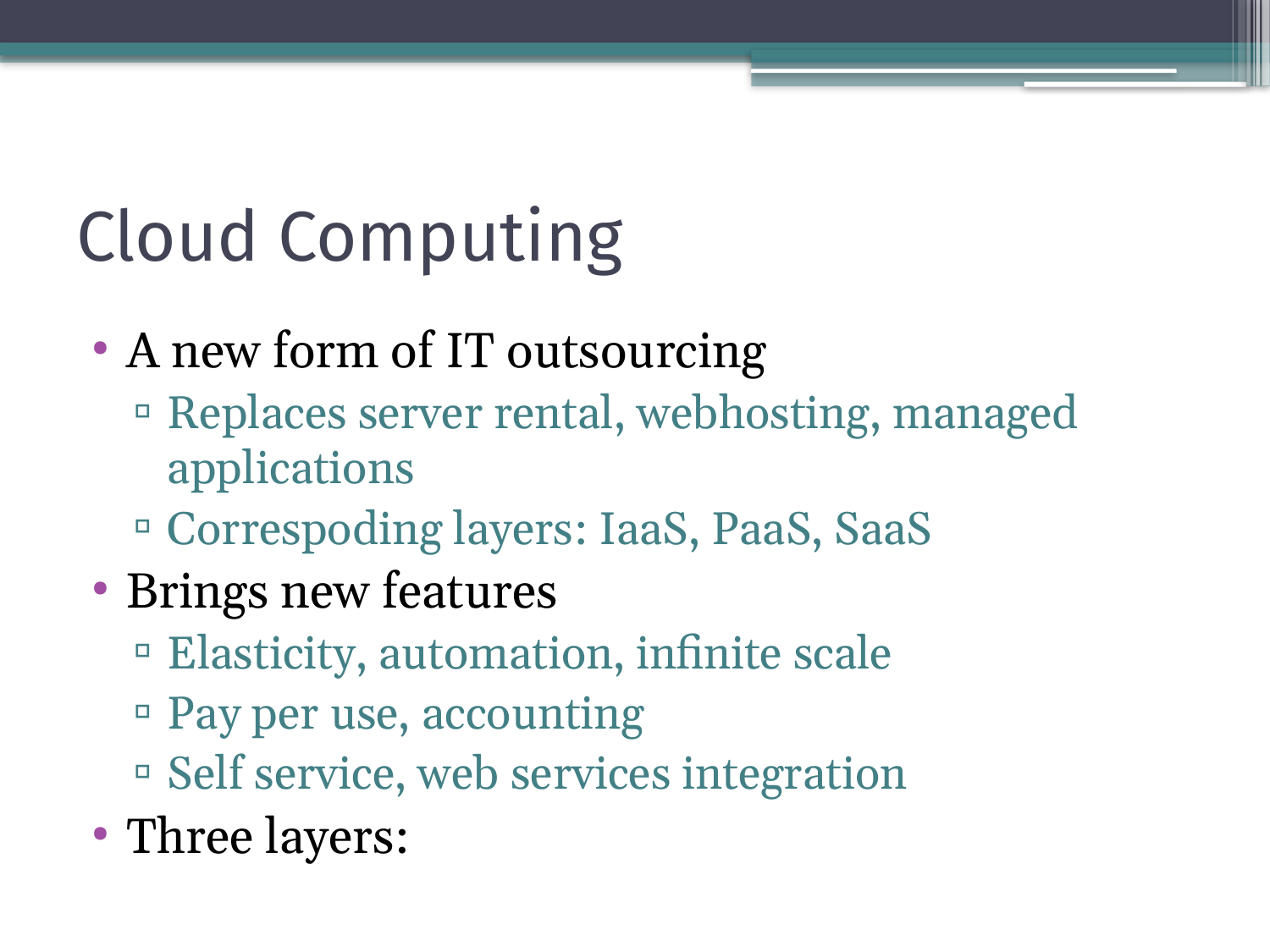

# Cloud Computing
A new form of IT outsourcing
Replaces server rental, webhosting, managed applications
Correspoding layers: IaaS, PaaS, SaaS
Brings new features
Elasticity, automation, infinite scale
Pay per use, accounting
Self service, web services integration
Three layers: